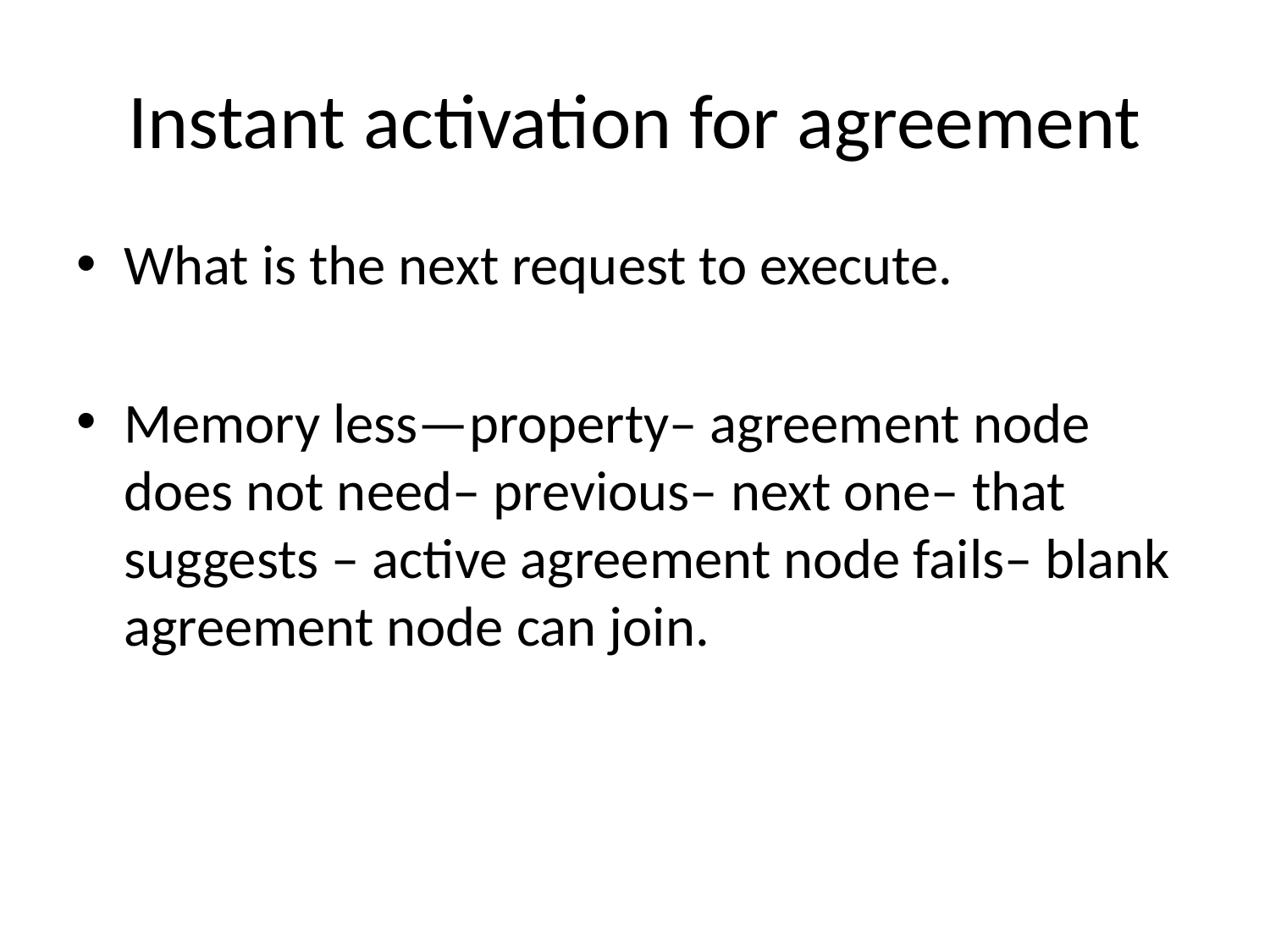

# Instant activation for agreement
What is the next request to execute.

Memory less—property– agreement node does not need– previous– next one– that suggests – active agreement node fails– blank agreement node can join.